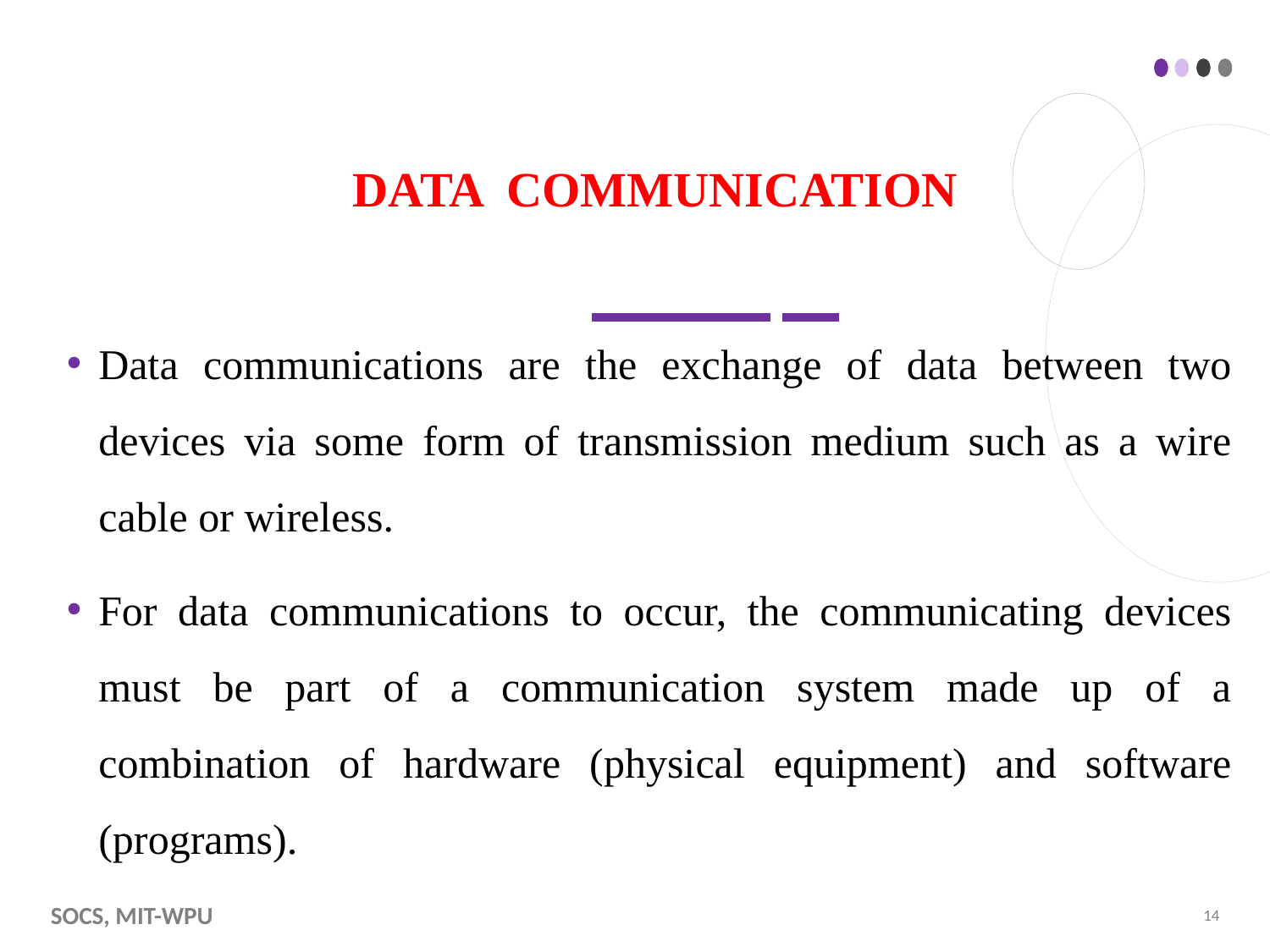

# Data  Communication

Data communications are the exchange of data between two devices via some form of transmission medium such as a wire cable or wireless.
For data communications to occur, the communicating devices must be part of a communication system made up of a combination of hardware (physical equipment) and software (programs).
SoCS, MIT-WPU
14